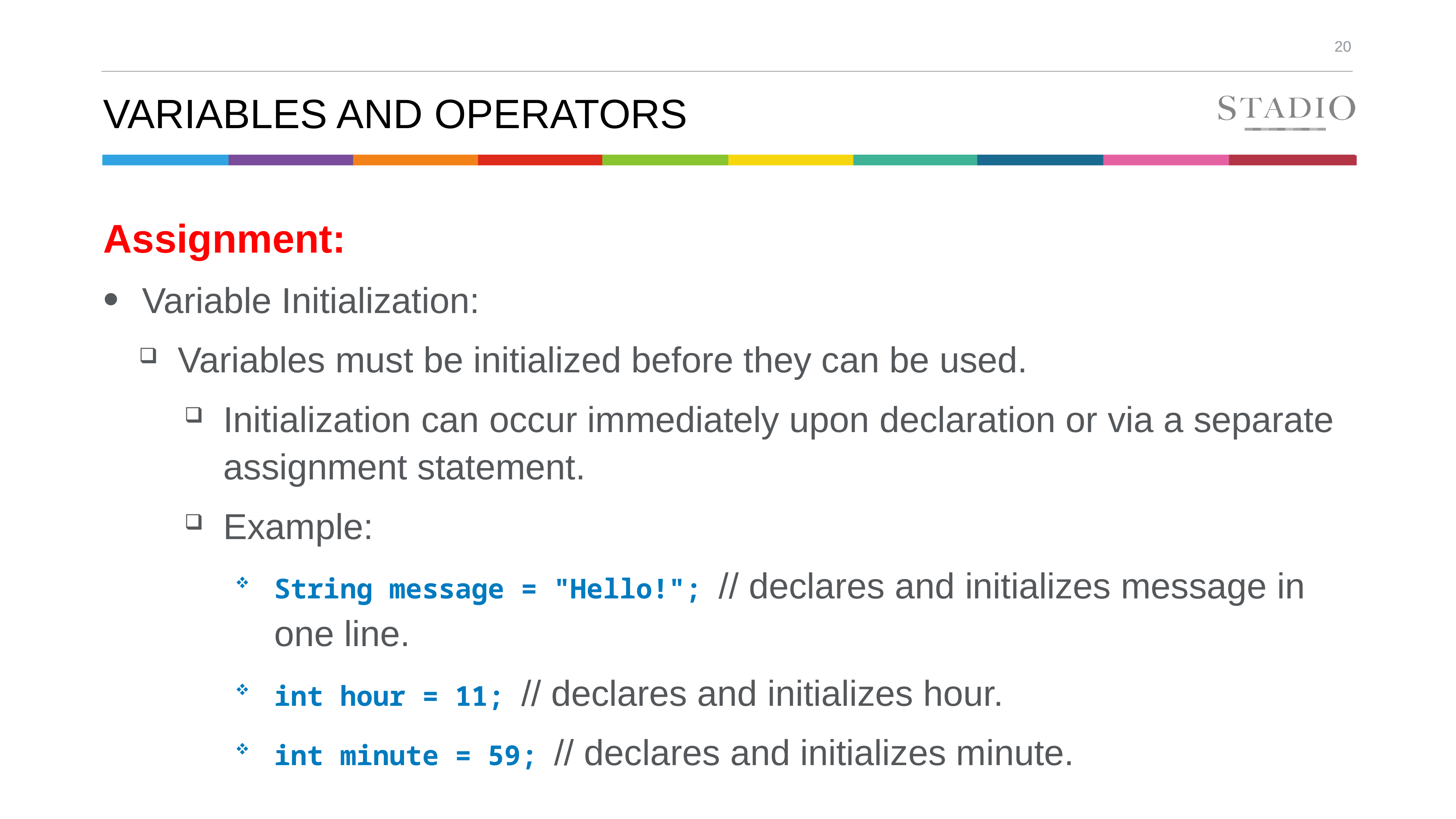

# Variables and Operators

Assignment:
Variable Initialization:
Variables must be initialized before they can be used.
Initialization can occur immediately upon declaration or via a separate assignment statement.
Example:
String message = "Hello!"; // declares and initializes message in one line.
int hour = 11; // declares and initializes hour.
int minute = 59; // declares and initializes minute.